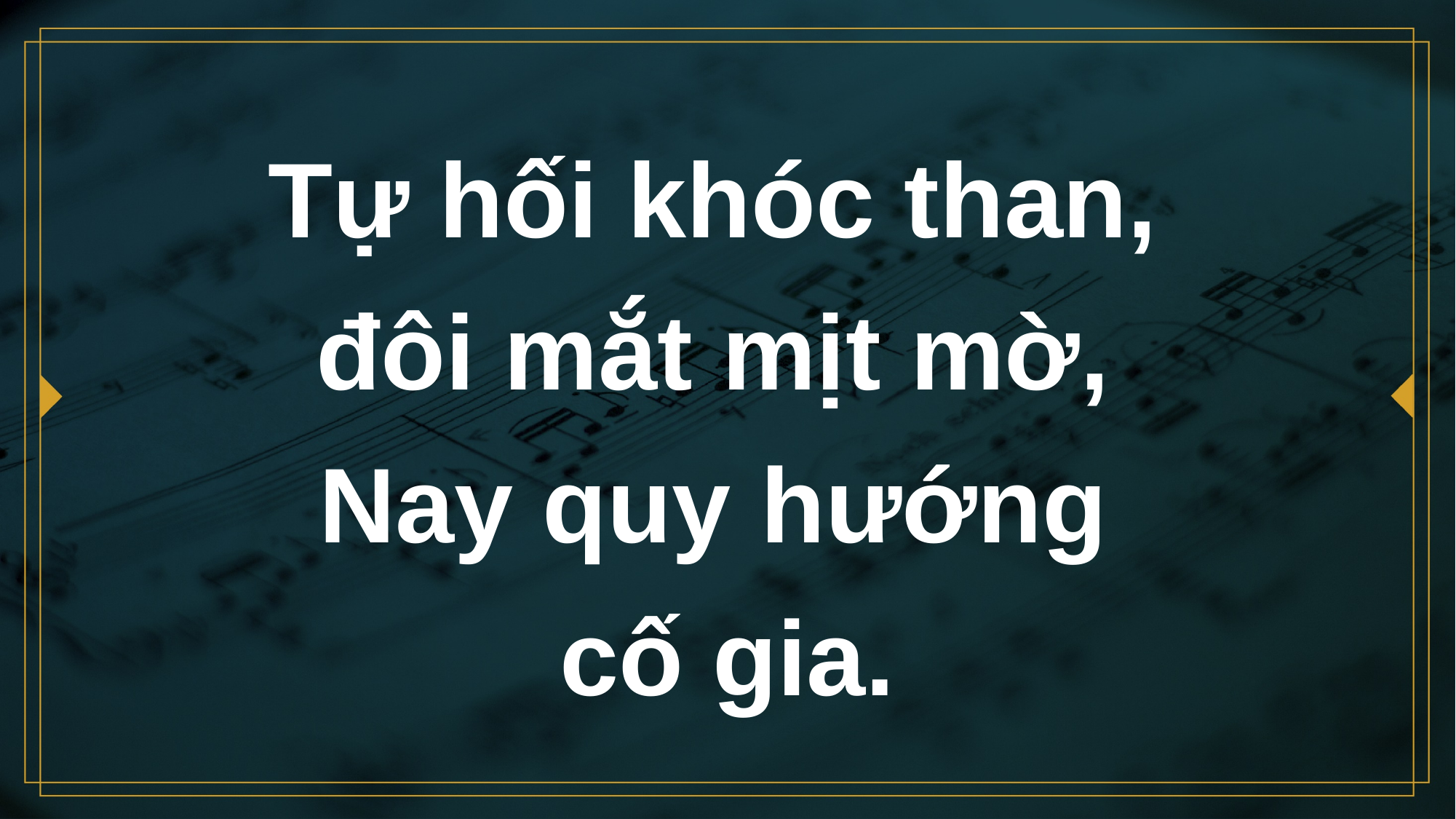

# Tự hối khóc than, đôi mắt mịt mờ, Nay quy hướng cố gia.